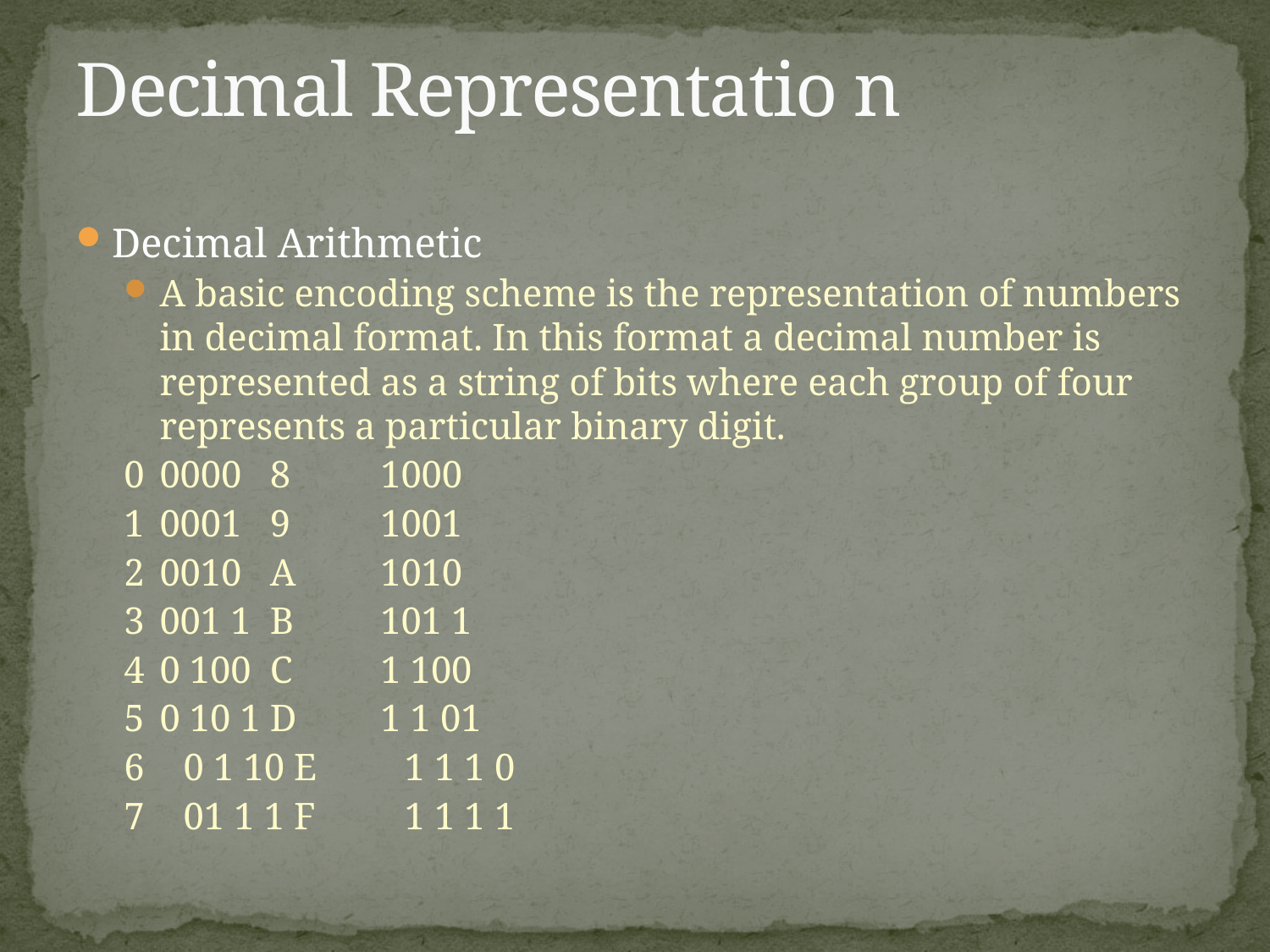

# Decimal Representatio n
Decimal Arithmetic
A basic encoding scheme is the representation of numbers in decimal format. In this format a decimal number is represented as a string of bits where each group of four represents a particular binary digit.
0		0000			8	1000
1		0001			9	1001
2		0010			A	1010
3		001 1			B	101 1
4		0 100			C	1 100
5		0 10 1			D	1 1 01
6		0 1 10			E	1 1 1 0
7		01 1 1			F	1 1 1 1